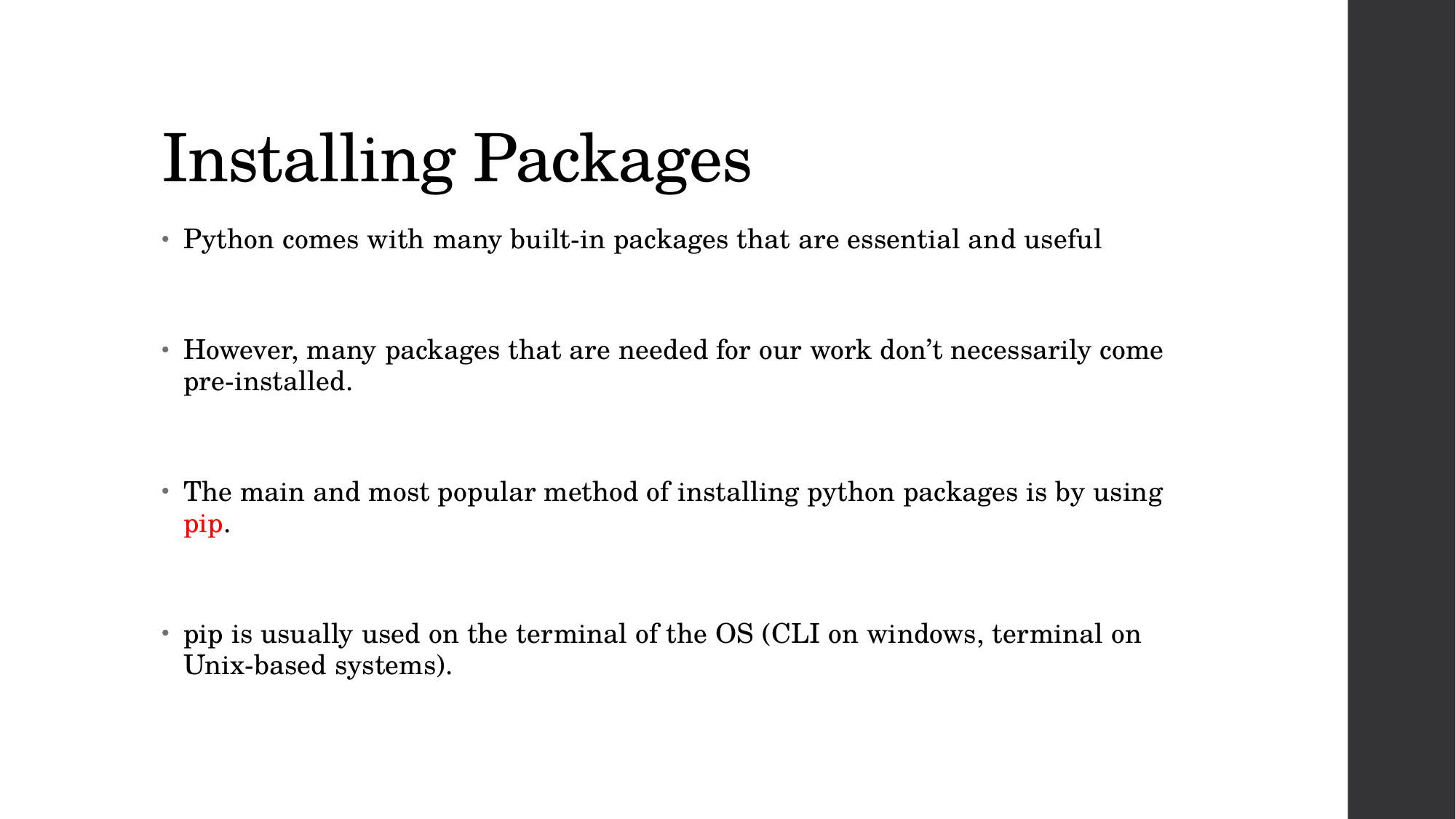

# Installing Packages
Python comes with many built-in packages that are essential and useful

However, many packages that are needed for our work don’t necessarily come pre-installed.

The main and most popular method of installing python packages is by using pip.

pip is usually used on the terminal of the OS (CLI on windows, terminal on Unix-based systems).